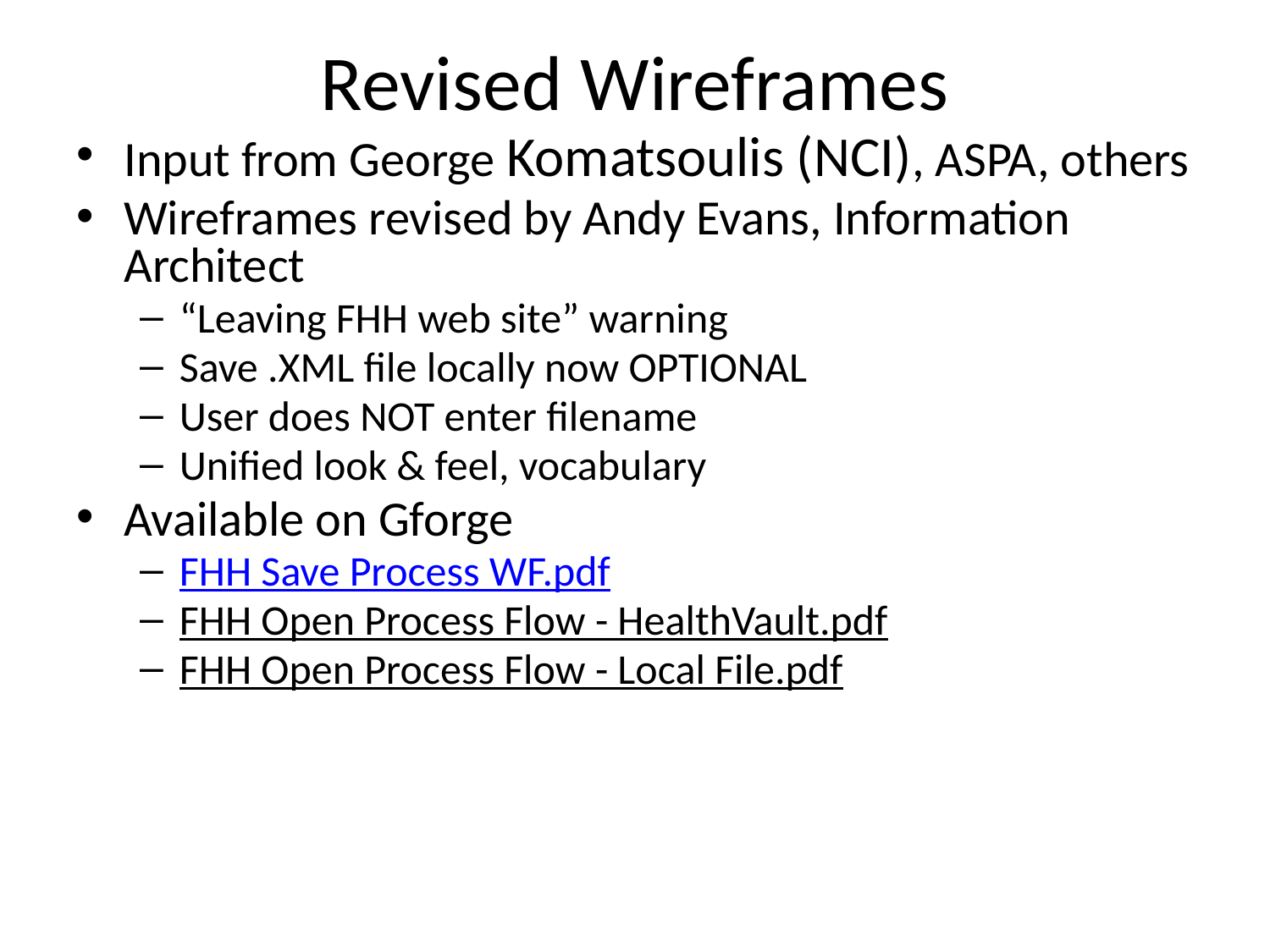

Revised Wireframes
Input from George Komatsoulis (NCI), ASPA, others
Wireframes revised by Andy Evans, Information Architect
“Leaving FHH web site” warning
Save .XML file locally now OPTIONAL
User does NOT enter filename
Unified look & feel, vocabulary
Available on Gforge
FHH Save Process WF.pdf
FHH Open Process Flow - HealthVault.pdf
FHH Open Process Flow - Local File.pdf